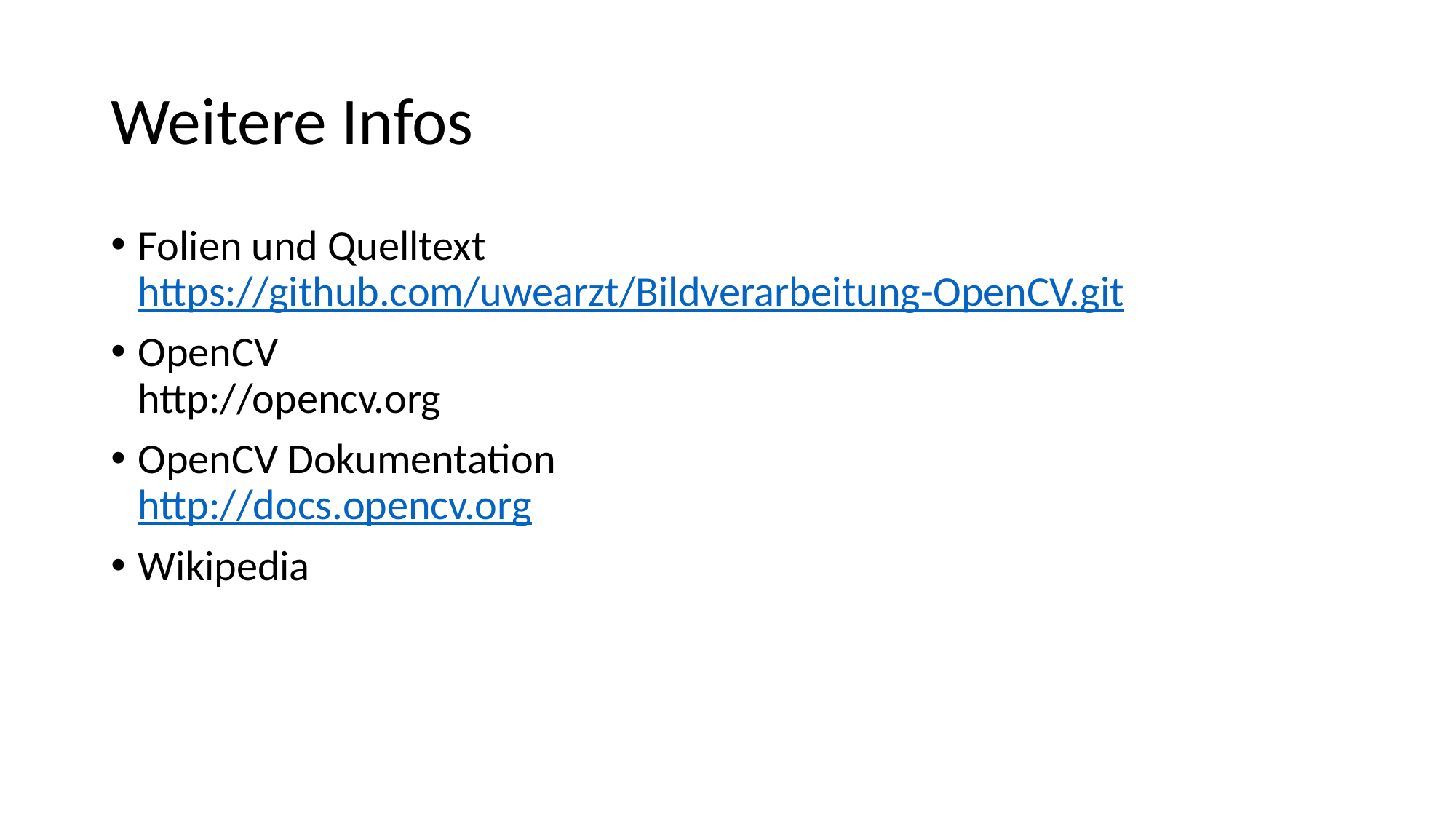

# Weitere Infos
Folien und Quelltext
https://github.com/uwearzt/Bildverarbeitung-OpenCV.git
OpenCV
http://opencv.org
OpenCV Dokumentation
http://docs.opencv.org
Wikipedia